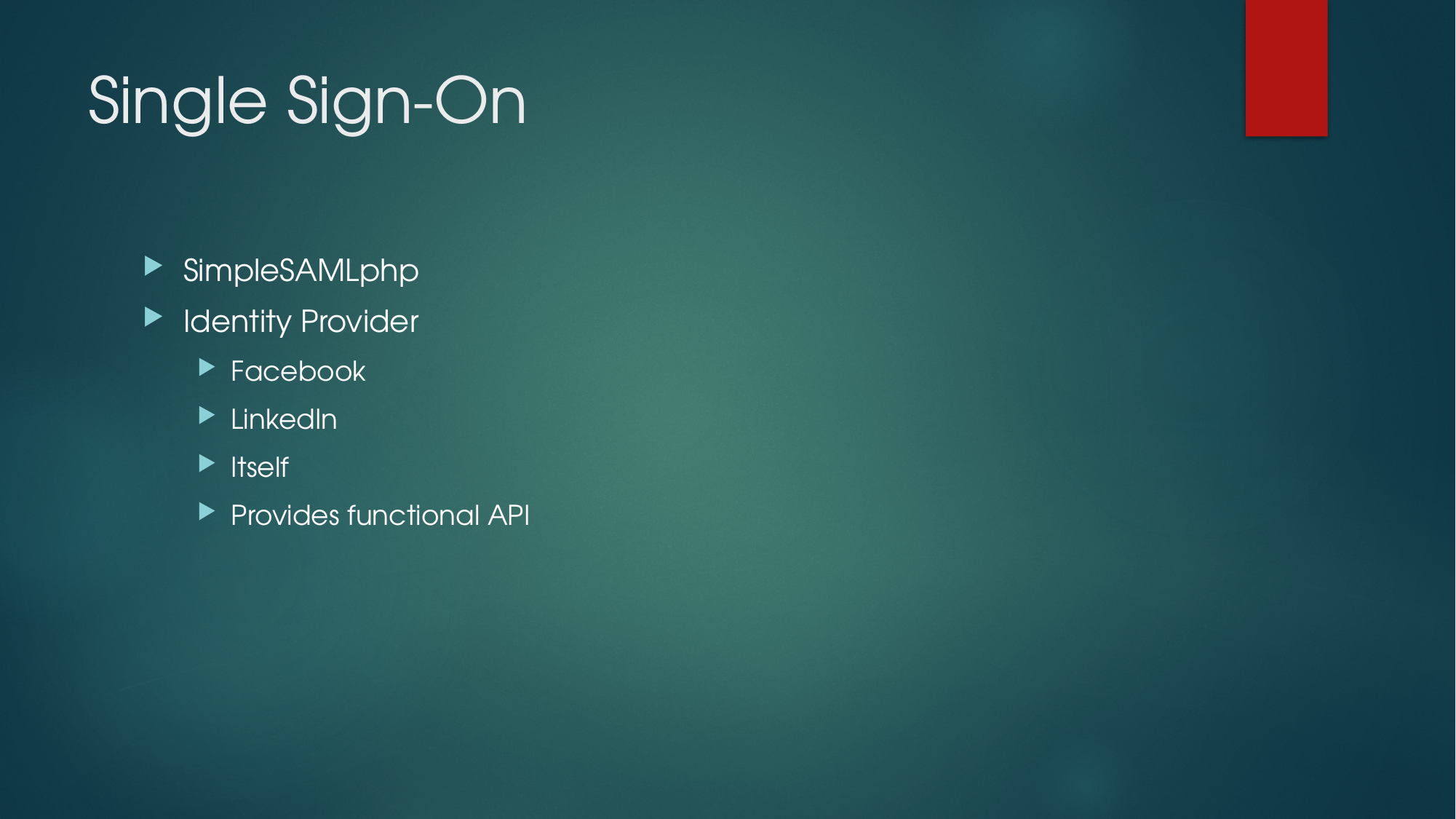

# Single Sign-On
SimpleSAMLphp
Identity Provider
Facebook
LinkedIn
Itself
Provides functional API